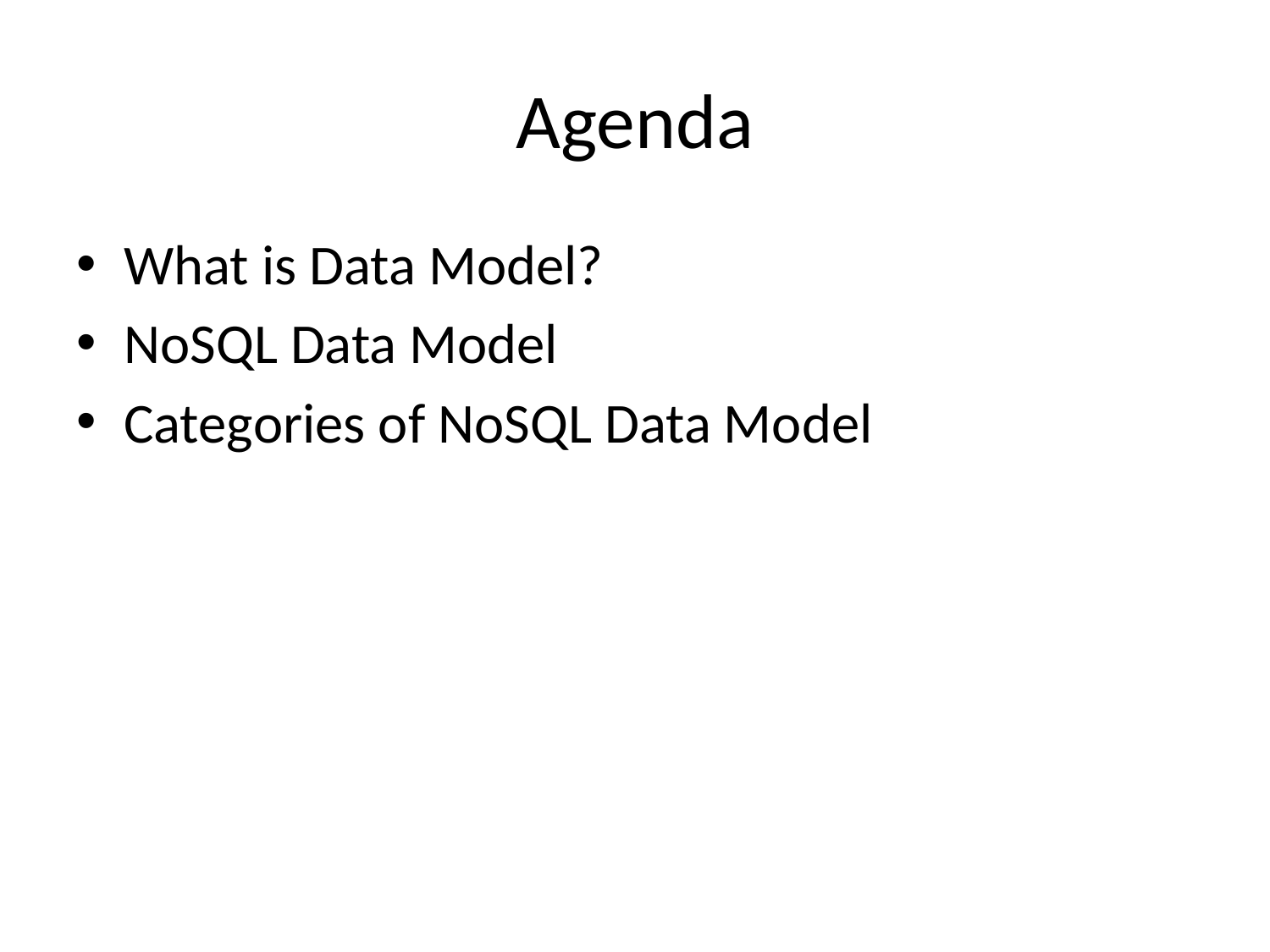

# Agenda
What is Data Model?
NoSQL Data Model
Categories of NoSQL Data Model